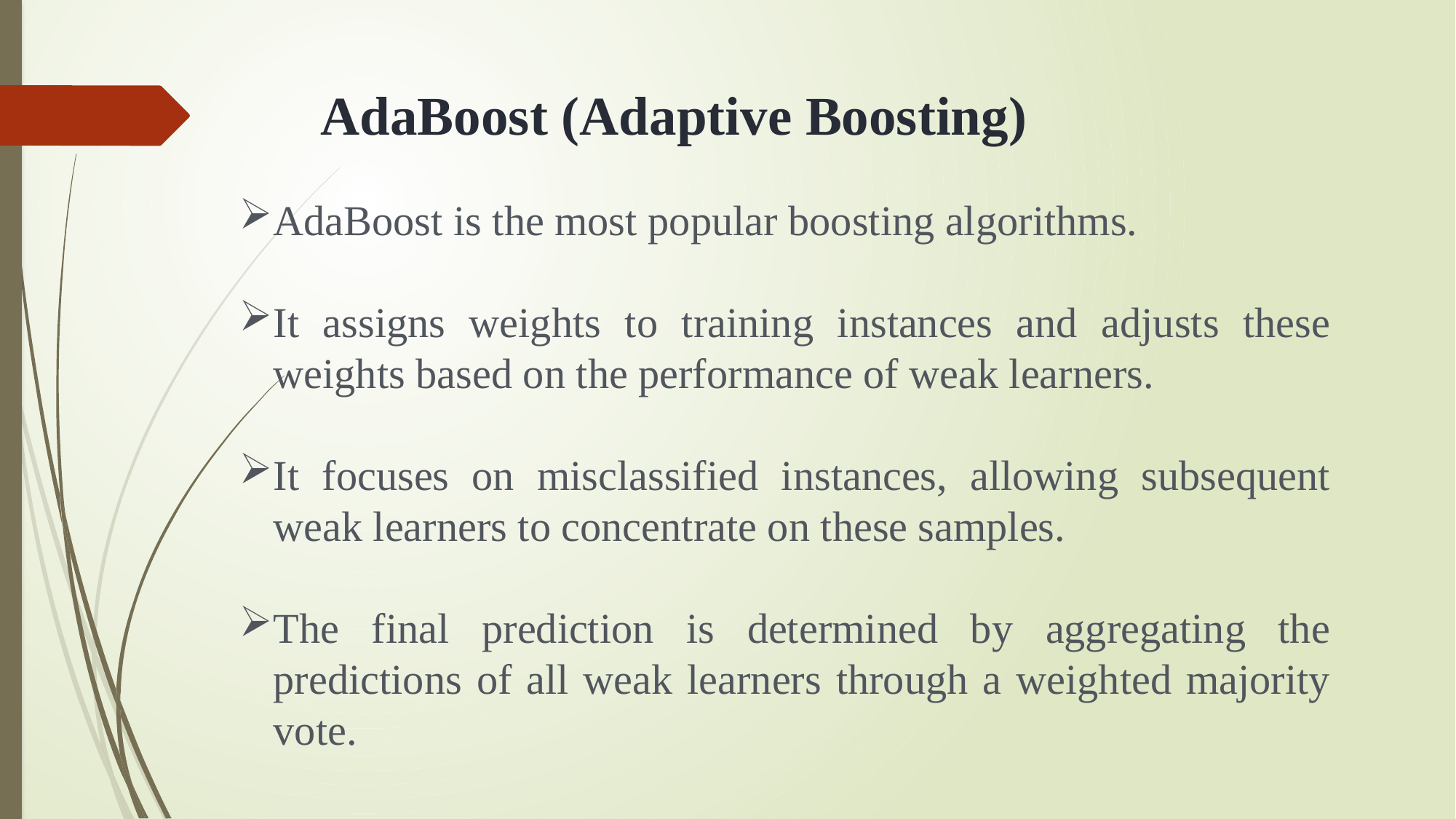

# AdaBoost (Adaptive Boosting)
AdaBoost is the most popular boosting algorithms.

It assigns weights to training instances and adjusts these weights based on the performance of weak learners.

It focuses on misclassified instances, allowing subsequent weak learners to concentrate on these samples.

The final prediction is determined by aggregating the predictions of all weak learners through a weighted majority vote.